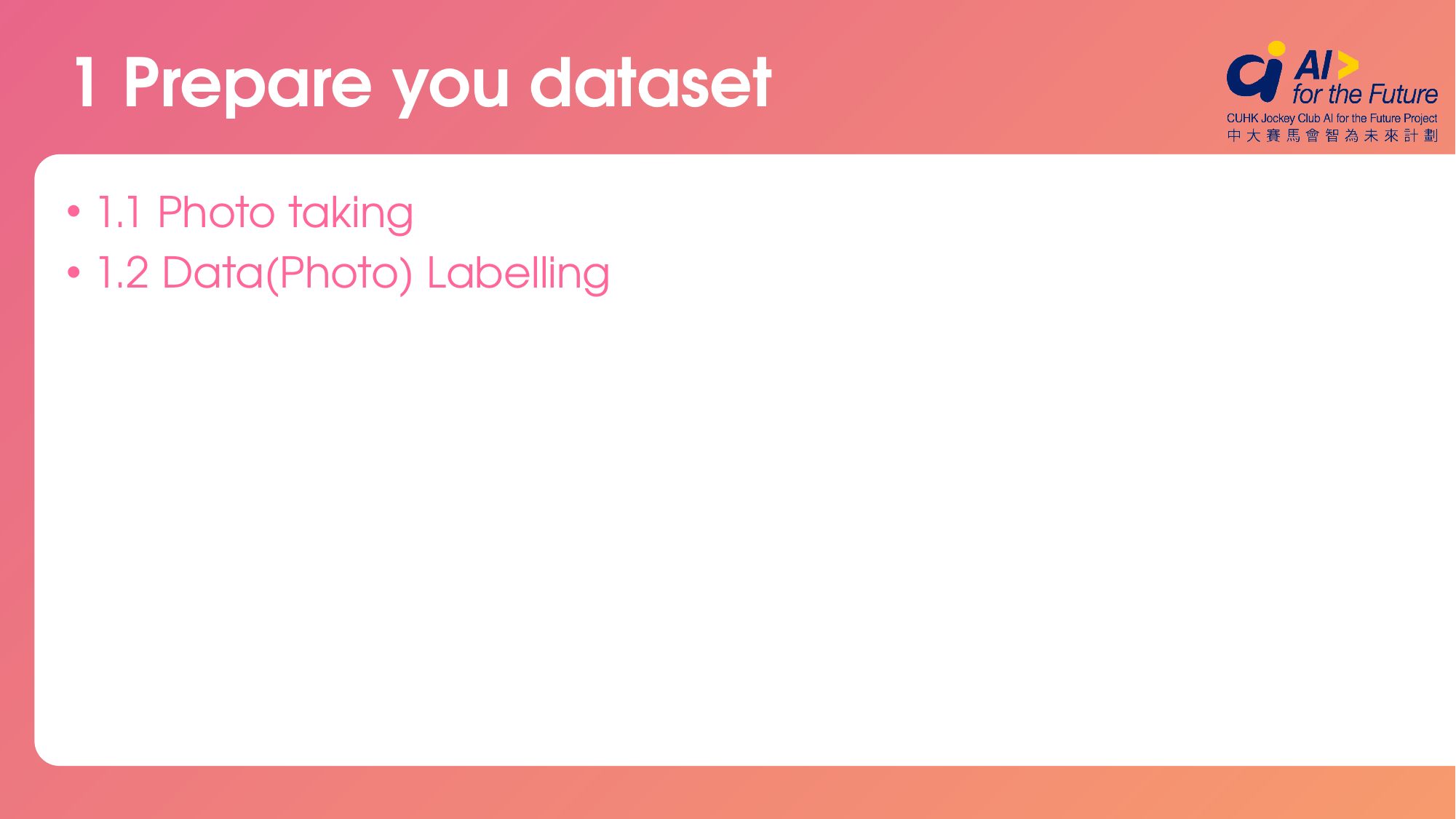

# 1 Prepare you dataset
1.1 Photo taking
1.2 Data(Photo) Labelling